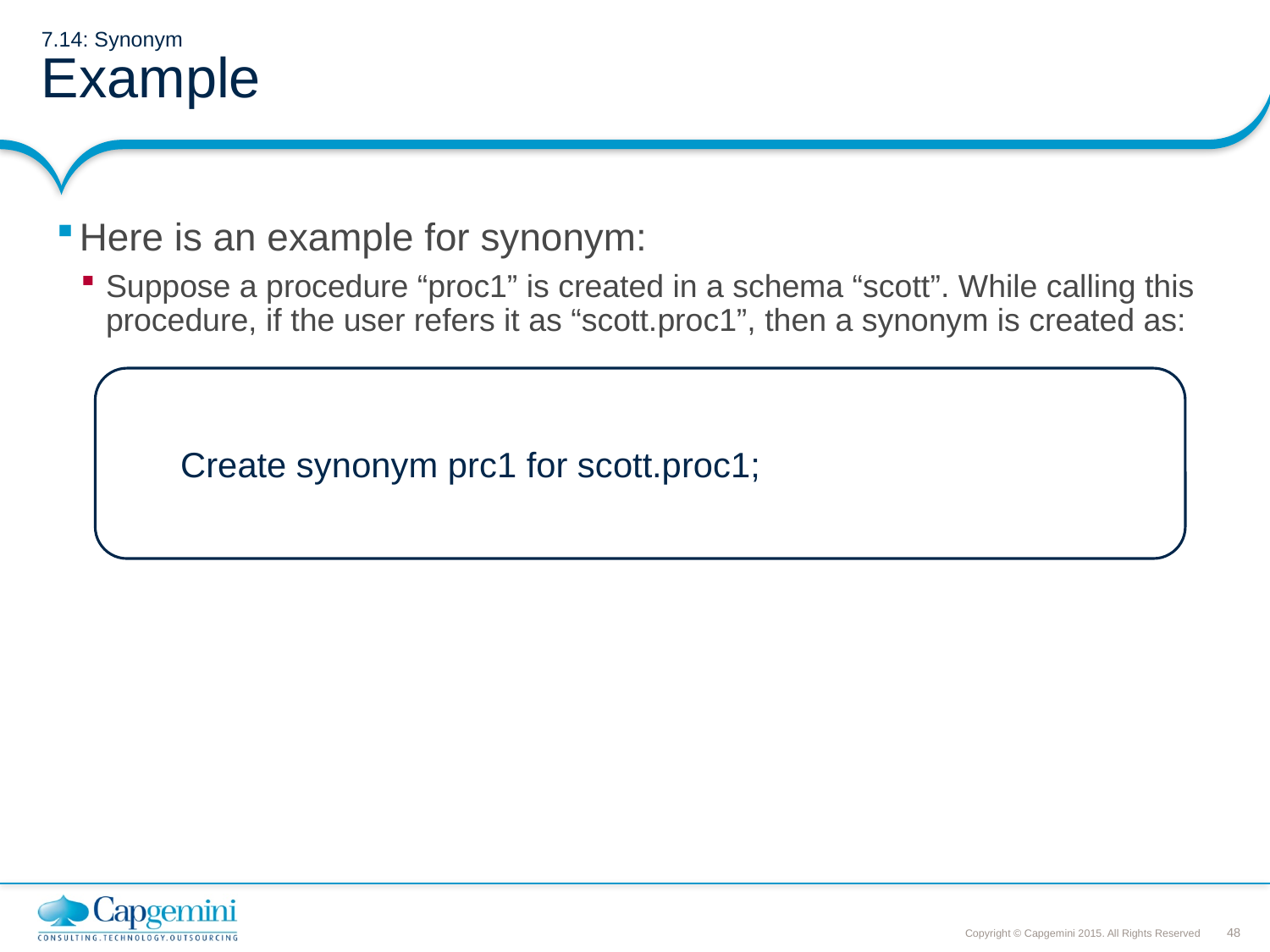

# 7.14: Synonym Example
Here is an example for synonym:
Suppose a procedure “proc1” is created in a schema “scott”. While calling this procedure, if the user refers it as “scott.proc1”, then a synonym is created as:

Create synonym prc1 for scott.proc1;